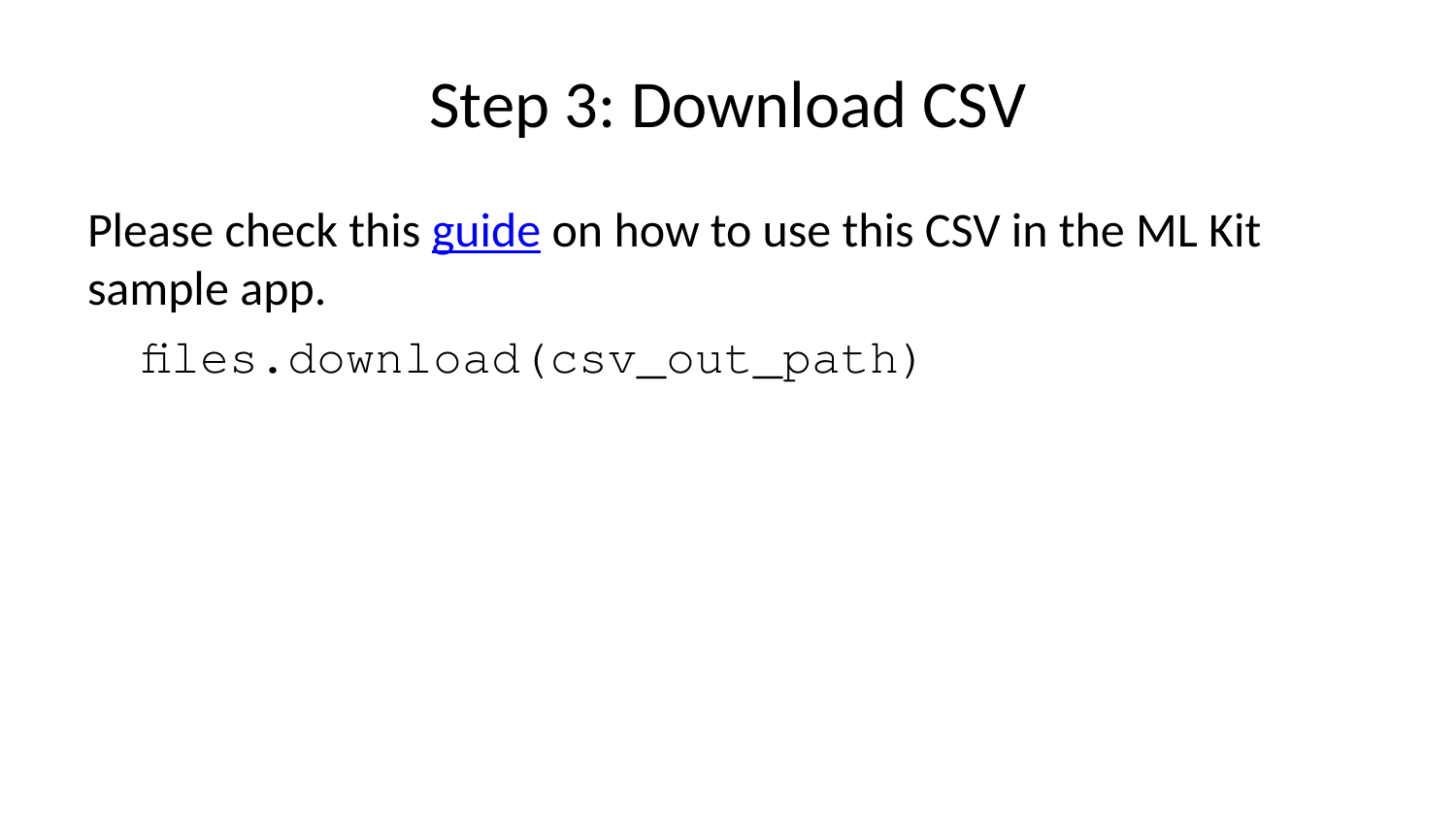

# Step 3: Download CSV
Please check this guide on how to use this CSV in the ML Kit sample app.
files.download(csv_out_path)